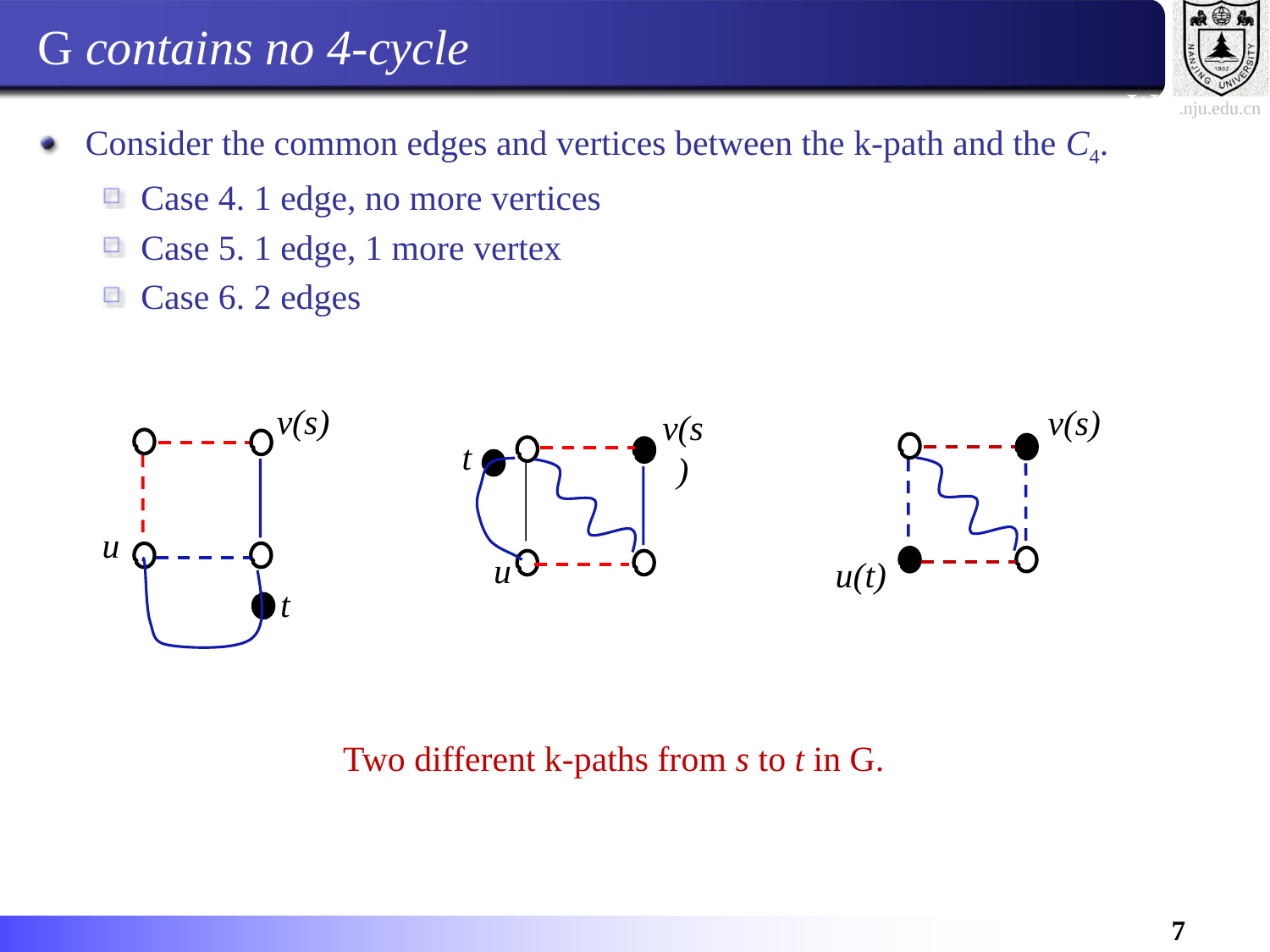

# G contains no 4-cycle
Consider the common edges and vertices between the k-path and the C4.
Case 4. 1 edge, no more vertices
Case 5. 1 edge, 1 more vertex
Case 6. 2 edges

v(s)

u

t

v(s)

u(t)

v(s)
t

u

Two different k-paths from s to t in G.